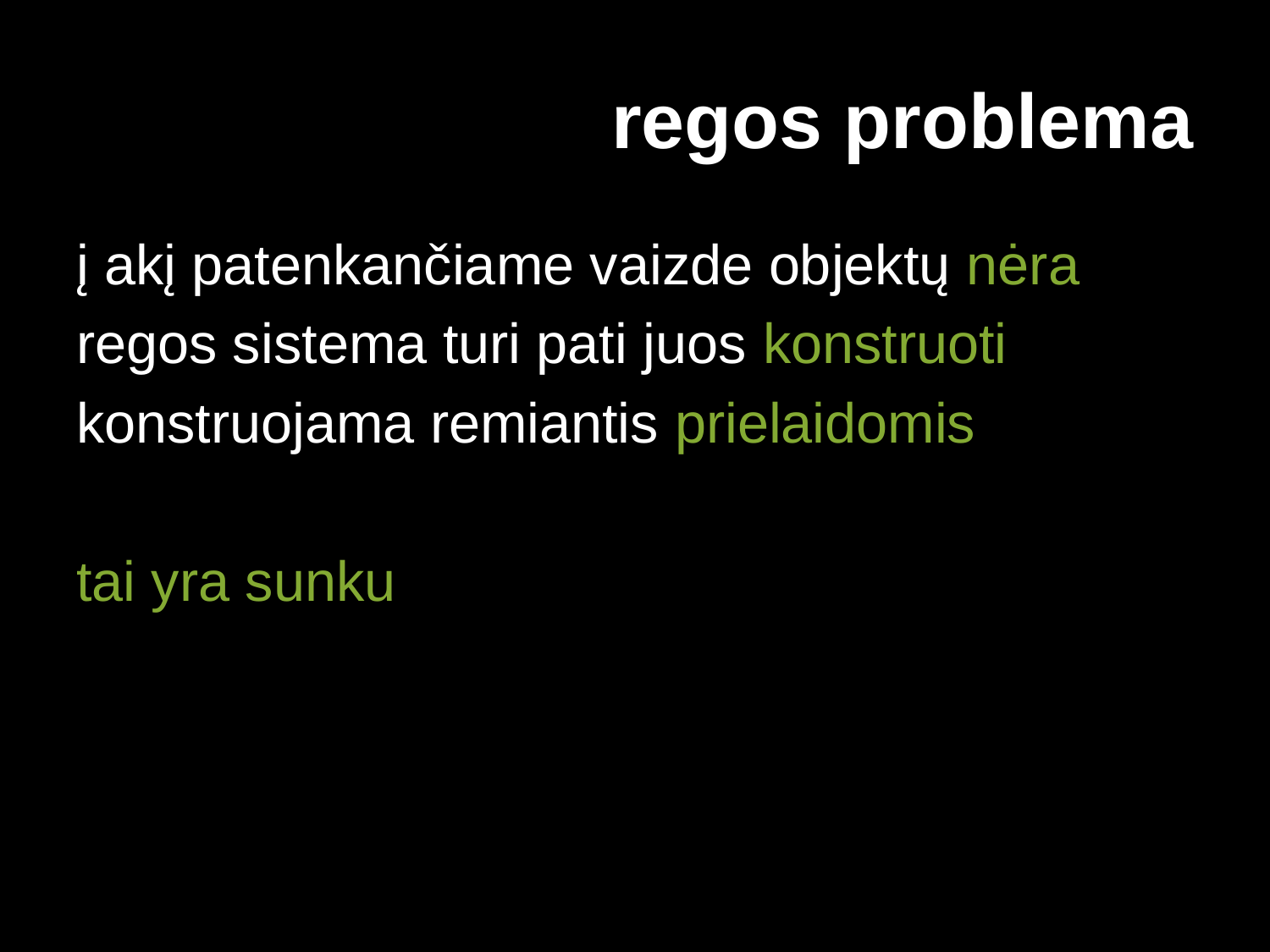

# regos problema
į akį patenkančiame vaizde objektų nėra
regos sistema turi pati juos konstruoti
konstruojama remiantis prielaidomis

tai yra sunku